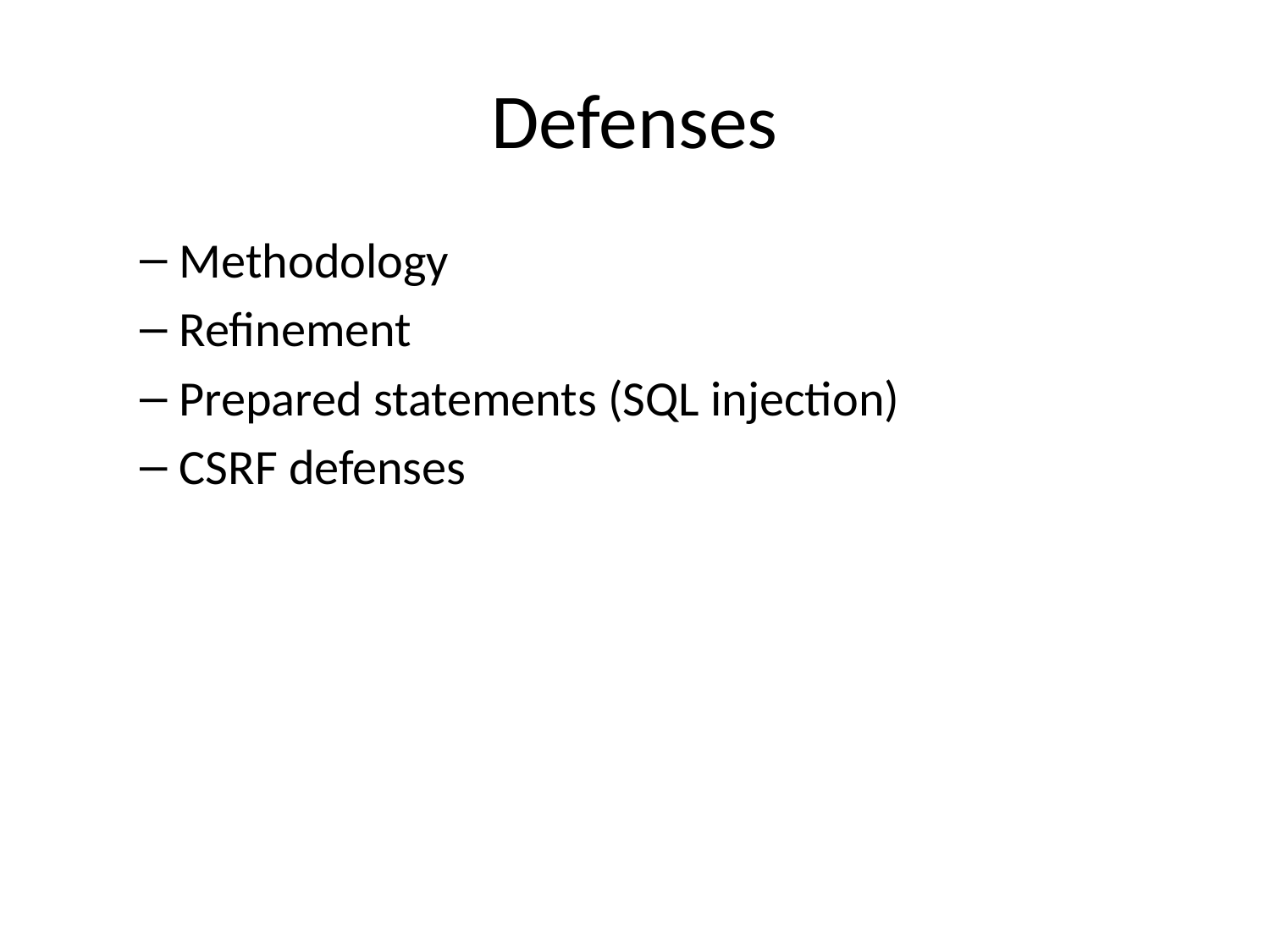

# Defenses
Methodology
Refinement
Prepared statements (SQL injection)
CSRF defenses